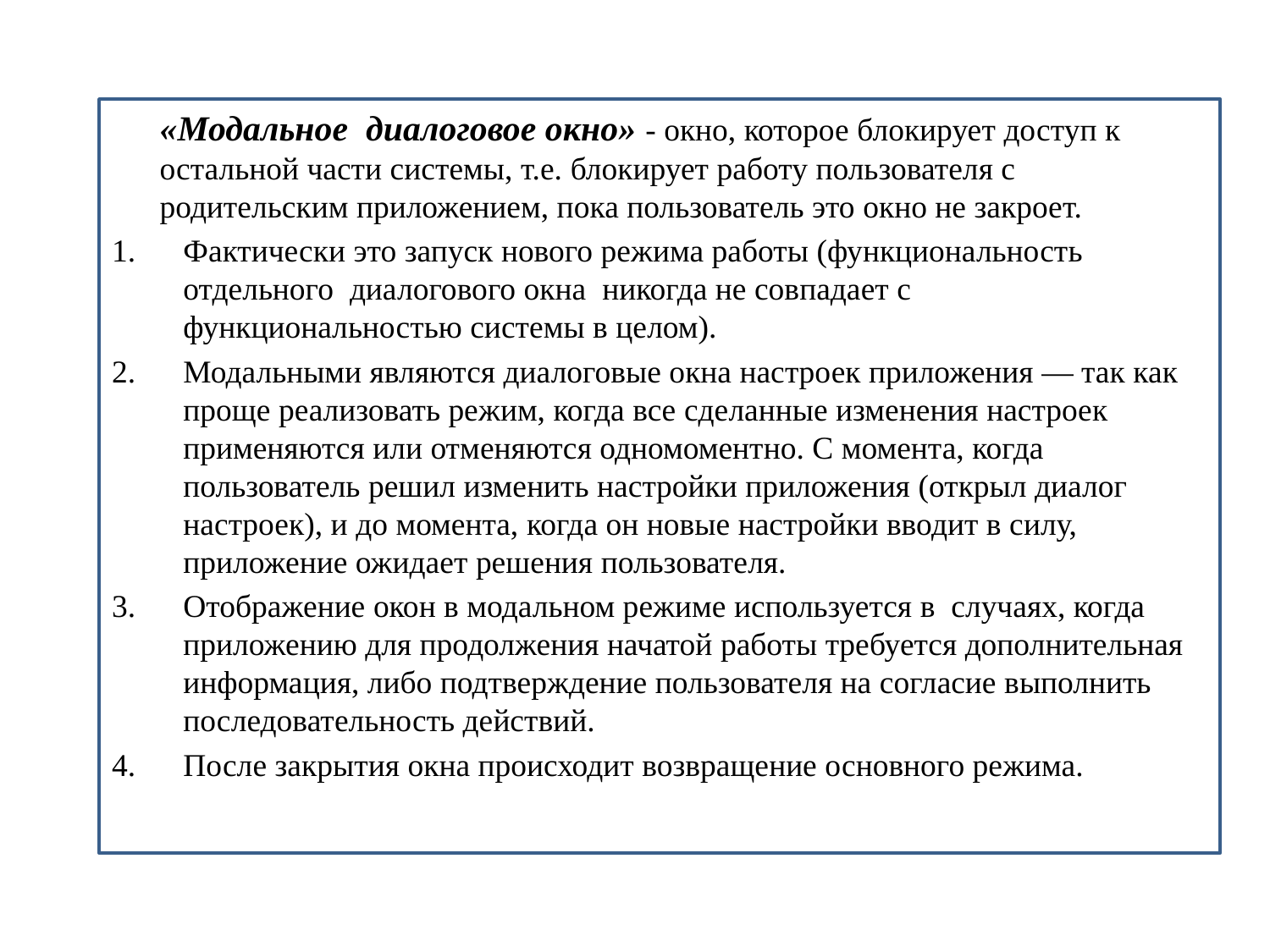

«Модальное  диалоговое окно» - окно, которое блокирует доступ к остальной части системы, т.е. блокирует работу пользователя с родительским приложением, пока пользователь это окно не закроет.
Фактически это запуск нового режима работы (функциональность отдельного  диалогового окна  никогда не совпадает с функциональностью системы в целом).
Модальными являются диалоговые окна настроек приложения — так как проще реализовать режим, когда все сделанные изменения настроек применяются или отменяются одномоментно. С момента, когда пользователь решил изменить настройки приложения (открыл диалог настроек), и до момента, когда он новые настройки вводит в силу, приложение ожидает решения пользователя.
Отображение окон в модальном режиме используется в  случаях, когда приложению для продолжения начатой работы требуется дополнительная информация, либо подтверждение пользователя на согласие выполнить последовательность действий.
После закрытия окна происходит возвращение основного режима.